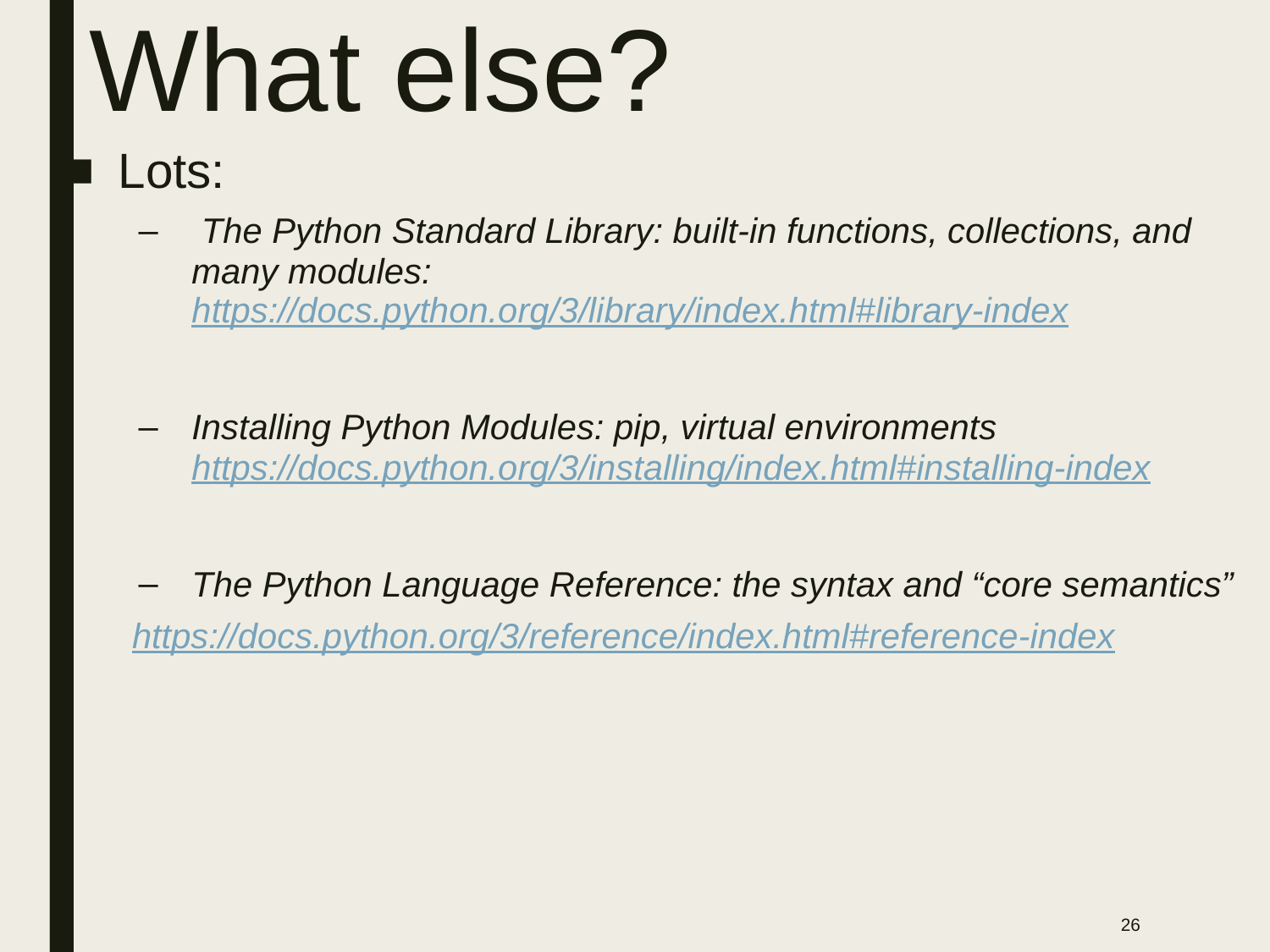

# What else?
Lots:
 The Python Standard Library: built-in functions, collections, and many modules: https://docs.python.org/3/library/index.html#library-index

Installing Python Modules: pip, virtual environments https://docs.python.org/3/installing/index.html#installing-index

The Python Language Reference: the syntax and “core semantics”
   https://docs.python.org/3/reference/index.html#reference-index

26